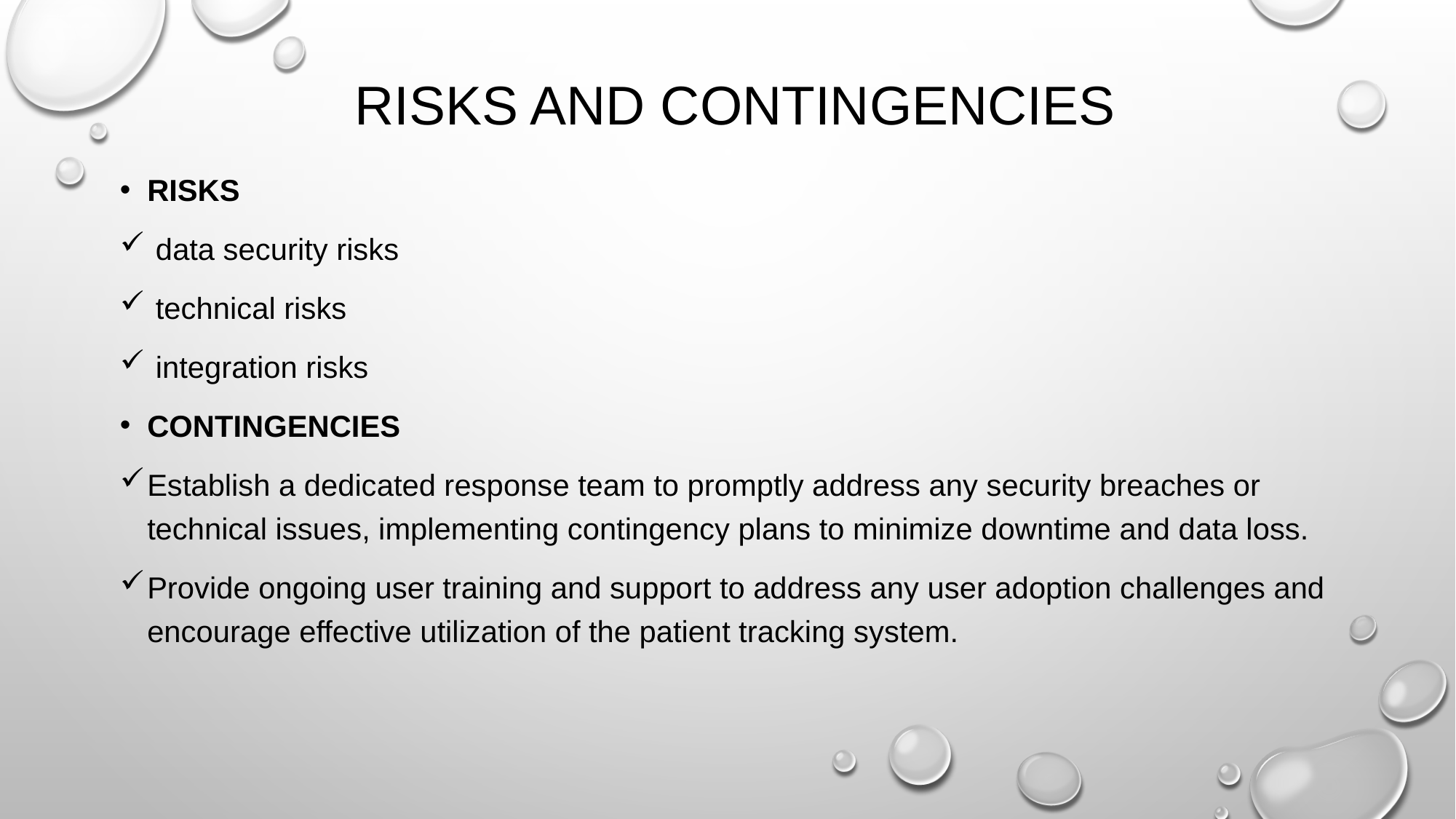

# Risks and contingencies
Risks
 data security risks
 technical risks
 integration risks
contingencies
Establish a dedicated response team to promptly address any security breaches or technical issues, implementing contingency plans to minimize downtime and data loss.
Provide ongoing user training and support to address any user adoption challenges and encourage effective utilization of the patient tracking system.